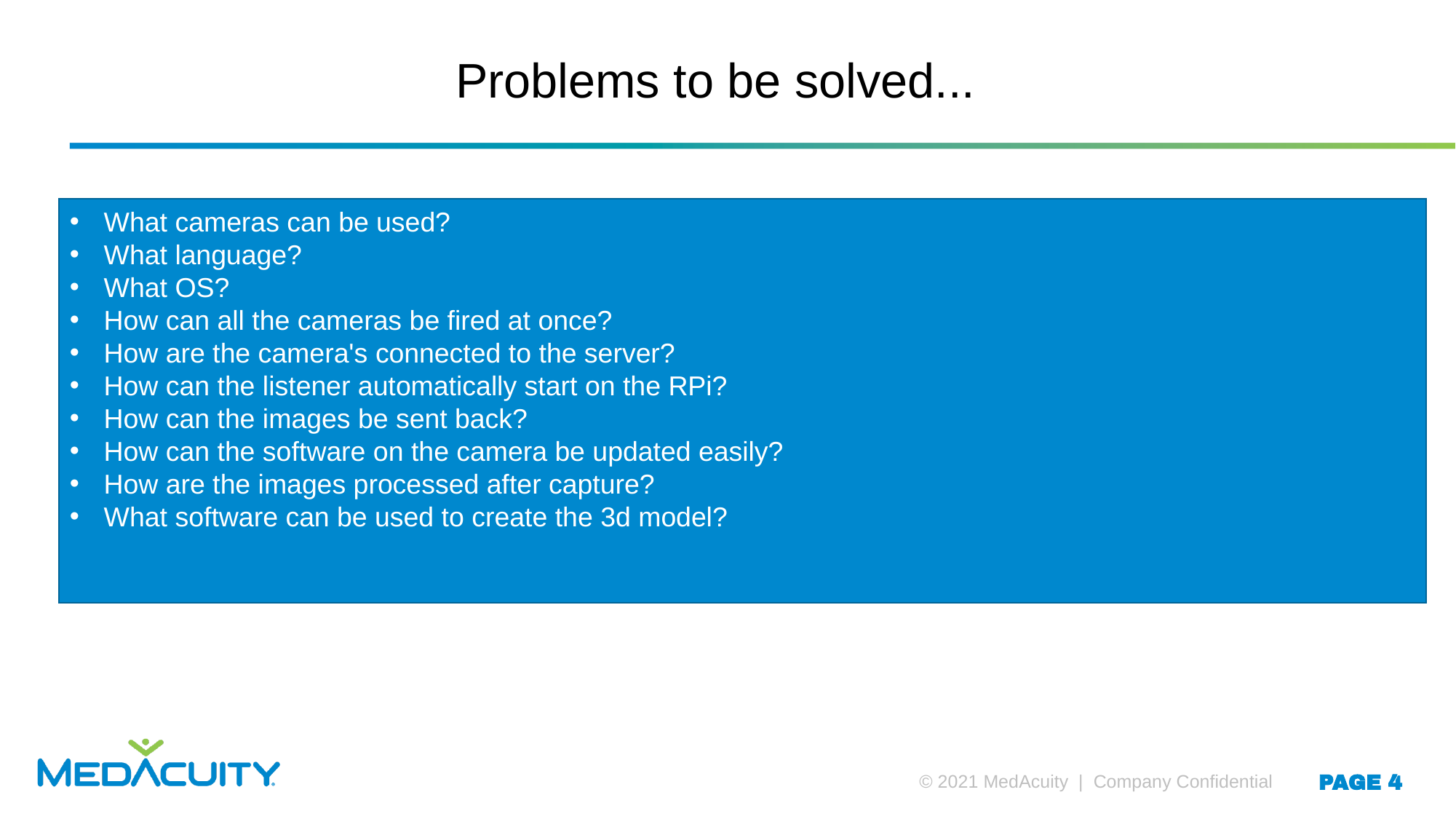

Problems to be solved...
What cameras can be used?
What language?
What OS?
How can all the cameras be fired at once?
How are the camera's connected to the server?
How can the listener automatically start on the RPi?
How can the images be sent back?
How can the software on the camera be updated easily?
How are the images processed after capture?
What software can be used to create the 3d model?

© 2021 MedAcuity  |  Company Confidential
PAGE 4